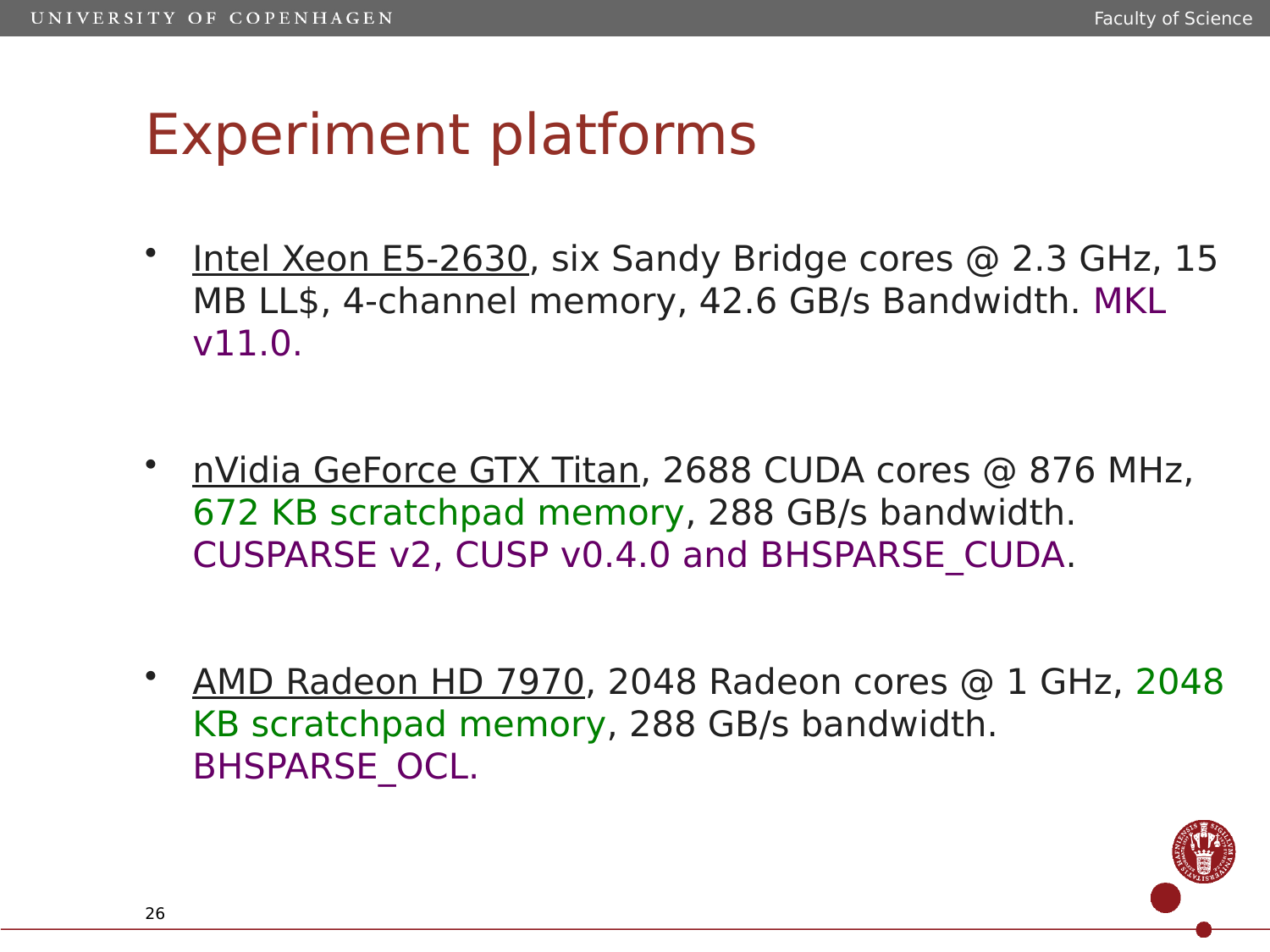

Faculty of Science
Experiment platforms
Intel Xeon E5-2630, six Sandy Bridge cores @ 2.3 GHz, 15 MB LL$, 4-channel memory, 42.6 GB/s Bandwidth. MKL v11.0.

nVidia GeForce GTX Titan, 2688 CUDA cores @ 876 MHz, 672 KB scratchpad memory, 288 GB/s bandwidth. CUSPARSE v2, CUSP v0.4.0 and BHSPARSE_CUDA.

AMD Radeon HD 7970, 2048 Radeon cores @ 1 GHz, 2048 KB scratchpad memory, 288 GB/s bandwidth. BHSPARSE_OCL.

26